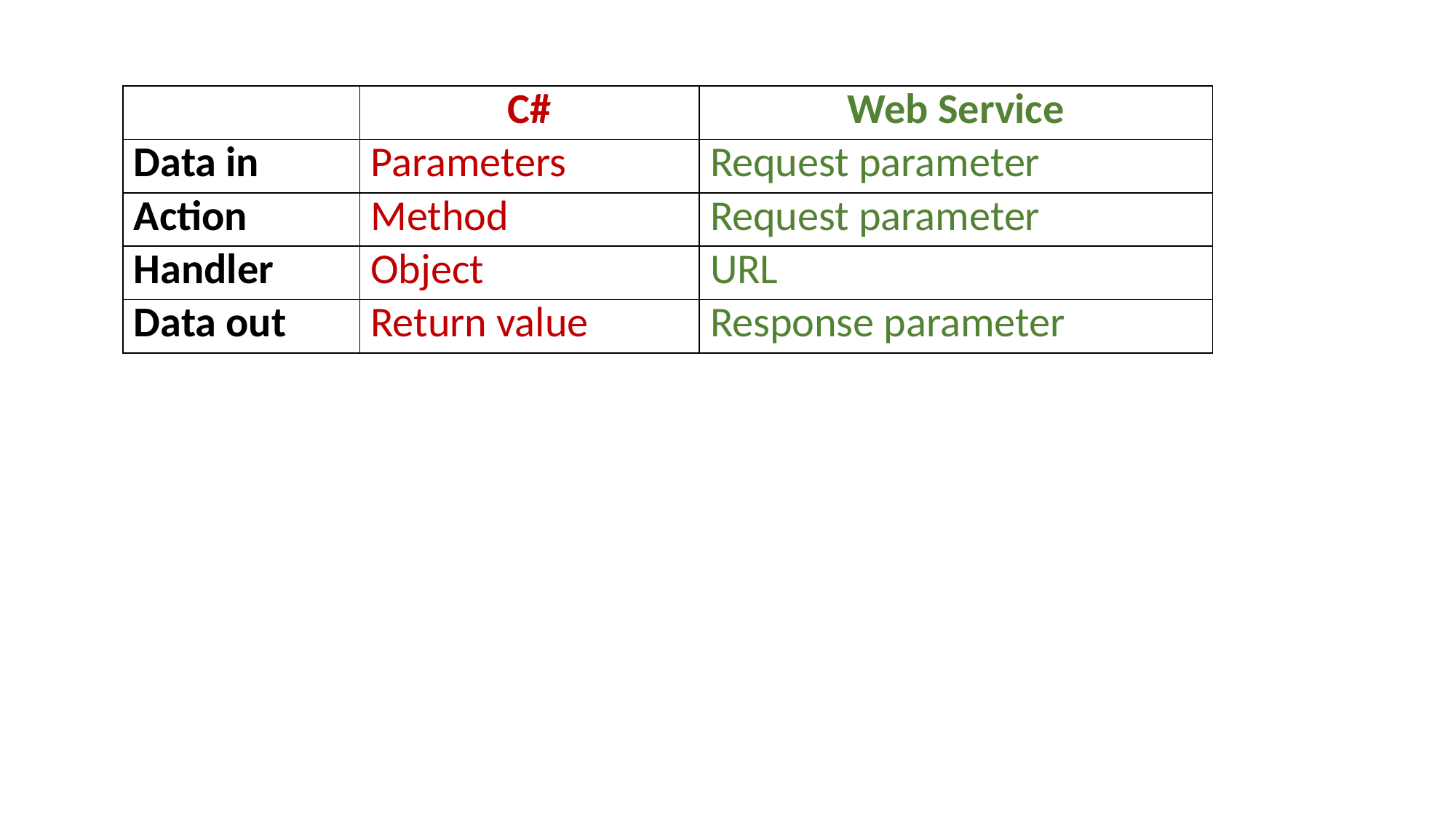

|  | C# | Web Service |
| --- | --- | --- |
| Data in | Parameters | Request parameter |
| Action | Method | Request parameter |
| Handler | Object | URL |
| Data out | Return value | Response parameter |